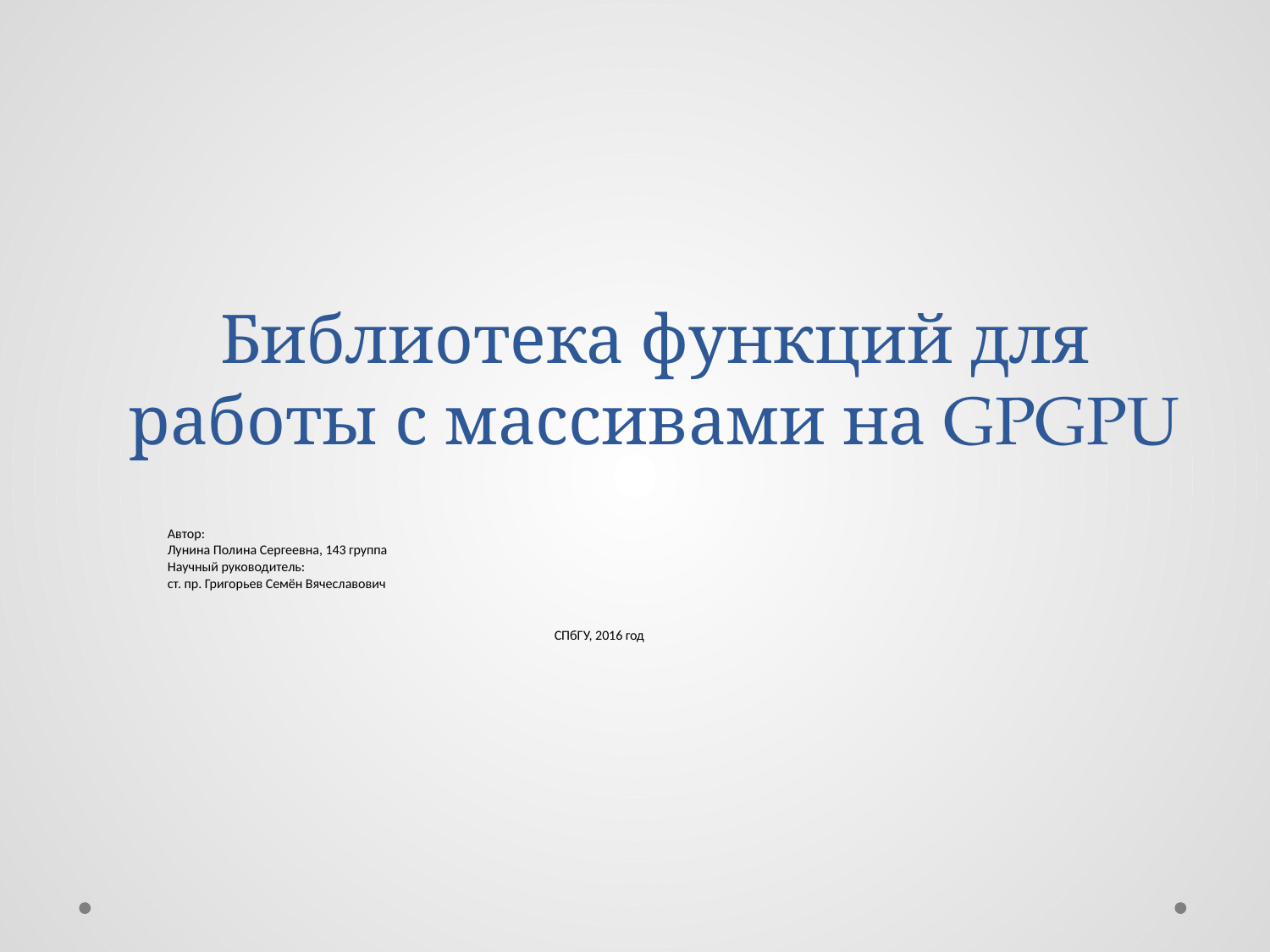

# Библиотека функций для работы с массивами на GPGPU

Автор:
Лунина Полина Сергеевна, 143 группа
Научный руководитель:
ст. пр. Григорьев Семён Вячеславович

СПбГУ, 2016 год